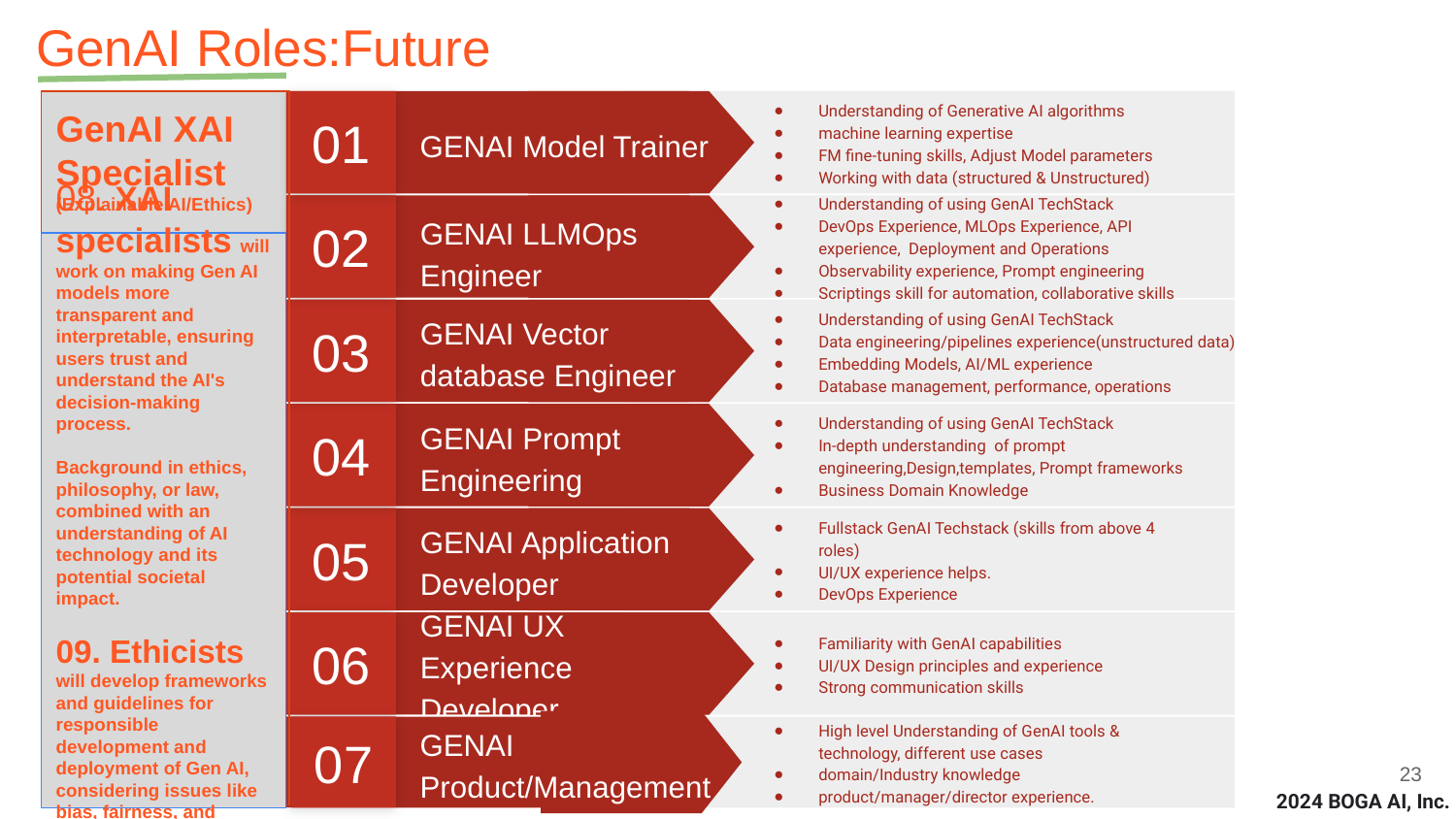

# GenAI Roles:Future

GenAI XAI Specialist
(Explainable AI/Ethics)

01

Understanding of Generative AI algorithms
machine learning expertise
FM fine-tuning skills, Adjust Model parameters
Working with data (structured & Unstructured)
GENAI Model Trainer

02

Understanding of using GenAI TechStack
DevOps Experience, MLOps Experience, API experience,  Deployment and Operations
Observability experience, Prompt engineering
Scriptings skill for automation, collaborative skills

GENAI LLMOps Engineer

08. XAI specialists will work on making Gen AI models more transparent and interpretable, ensuring users trust and understand the AI's decision-making process.

Background in ethics, philosophy, or law, combined with an understanding of AI technology and its potential societal impact.

09. Ethicists will develop frameworks and guidelines for responsible development and deployment of Gen AI, considering issues like bias, fairness, and potential misuse.

03

Understanding of using GenAI TechStack
Data engineering/pipelines experience(unstructured data)
Embedding Models, AI/ML experience
Database management, performance, operations
GENAI Vector database Engineer

04

Understanding of using GenAI TechStack
In-depth understanding  of prompt engineering,Design,templates, Prompt frameworks
Business Domain Knowledge
GENAI Prompt Engineering

05

Fullstack GenAI Techstack (skills from above 4 roles)
UI/UX experience helps.
DevOps Experience
GENAI Application Developer

06

Familiarity with GenAI capabilities
UI/UX Design principles and experience
Strong communication skills
GENAI UX Experience Developer

07

High level Understanding of GenAI tools & technology, different use cases
domain/Industry knowledge
product/manager/director experience.
GENAI Product/Management
23
2024 BOGA AI, Inc.